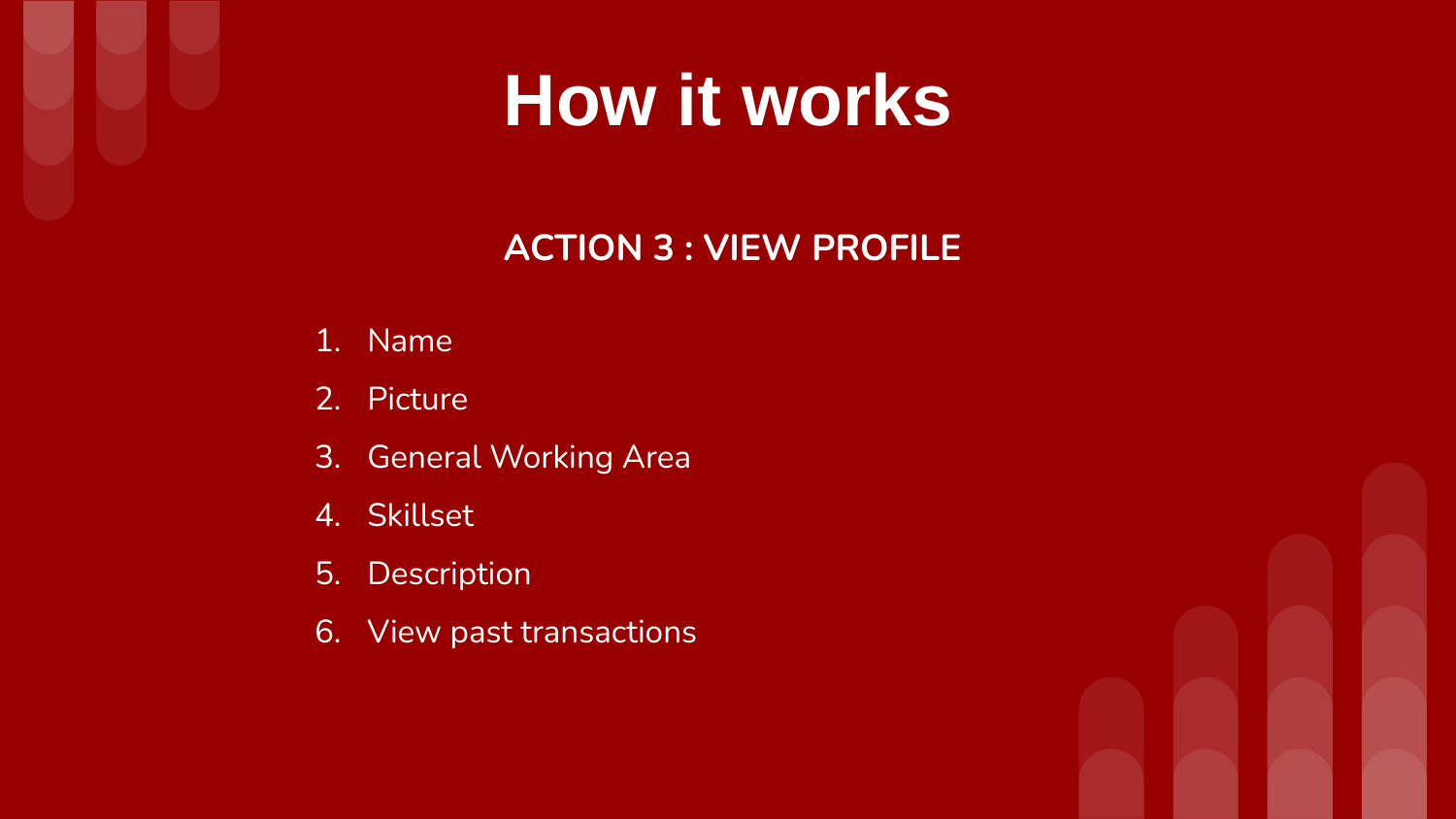

# How it works
ACTION 3 : VIEW PROFILE
Name
Picture
General Working Area
Skillset
Description
View past transactions